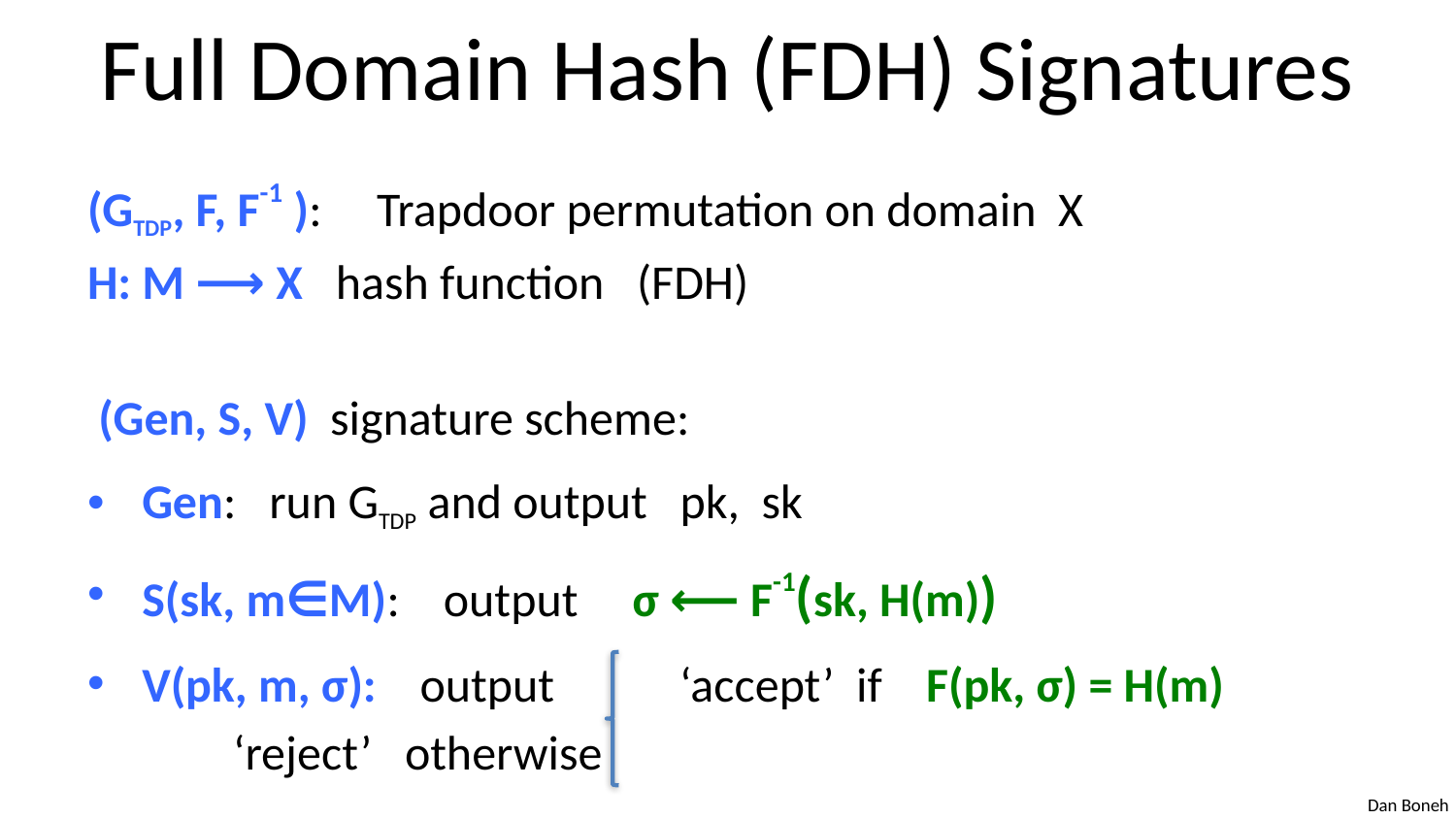

# Full Domain Hash (FDH) Signatures
(GTDP, F, F-1 ):     Trapdoor permutation on domain  X
H: M ⟶ X   hash function   (FDH)

 (Gen, S, V)  signature scheme:
Gen:   run GTDP and output   pk,  sk
S(sk, m∈M):    output     σ ⟵ F-1(sk, H(m))
V(pk, m, σ):    output	‘accept’  if    F(pk, σ) = H(m)
	‘reject’   otherwise